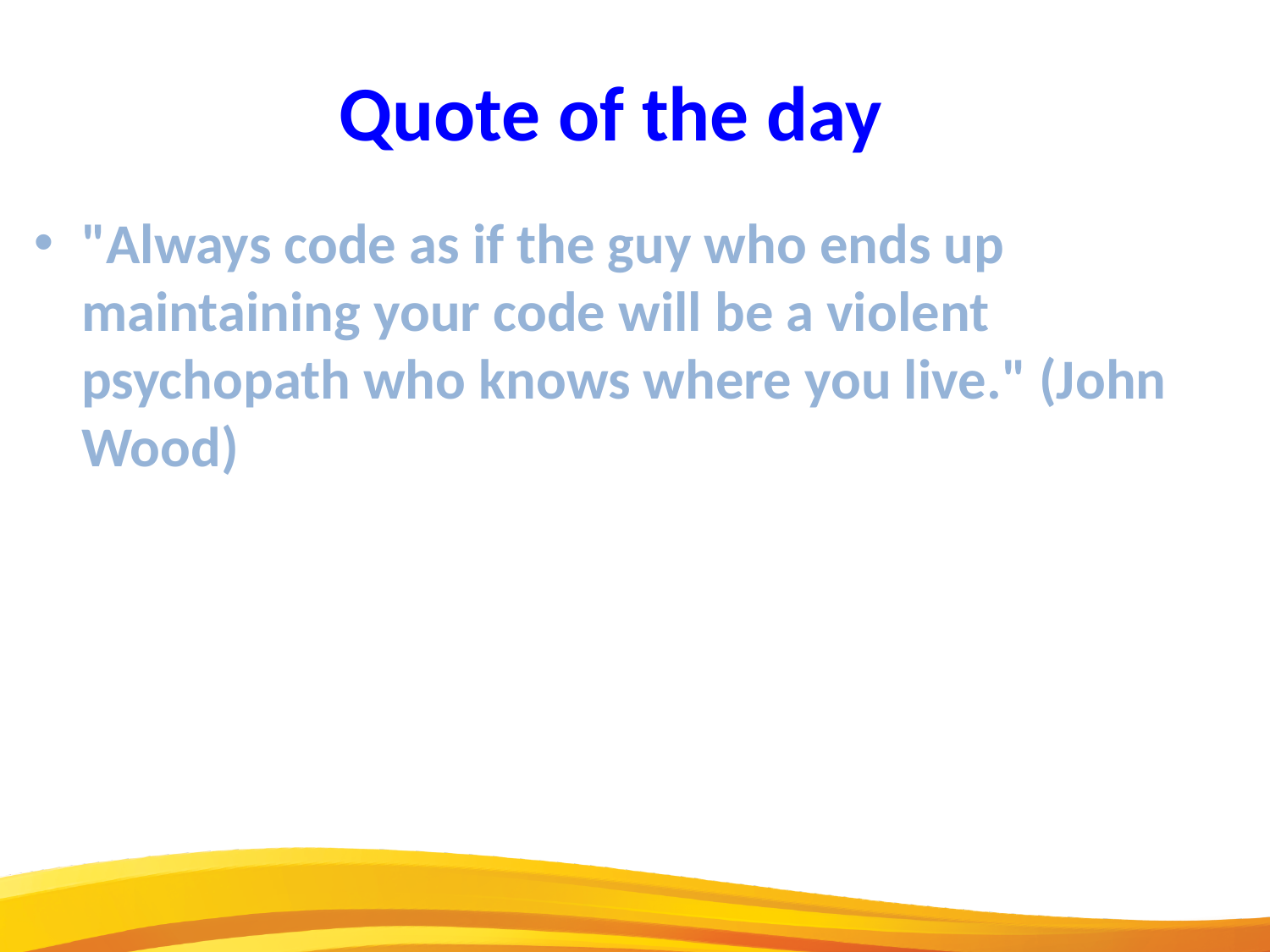

Quote of the day
"Always code as if the guy who ends up maintaining your code will be a violent psychopath who knows where you live." (John Wood)
3